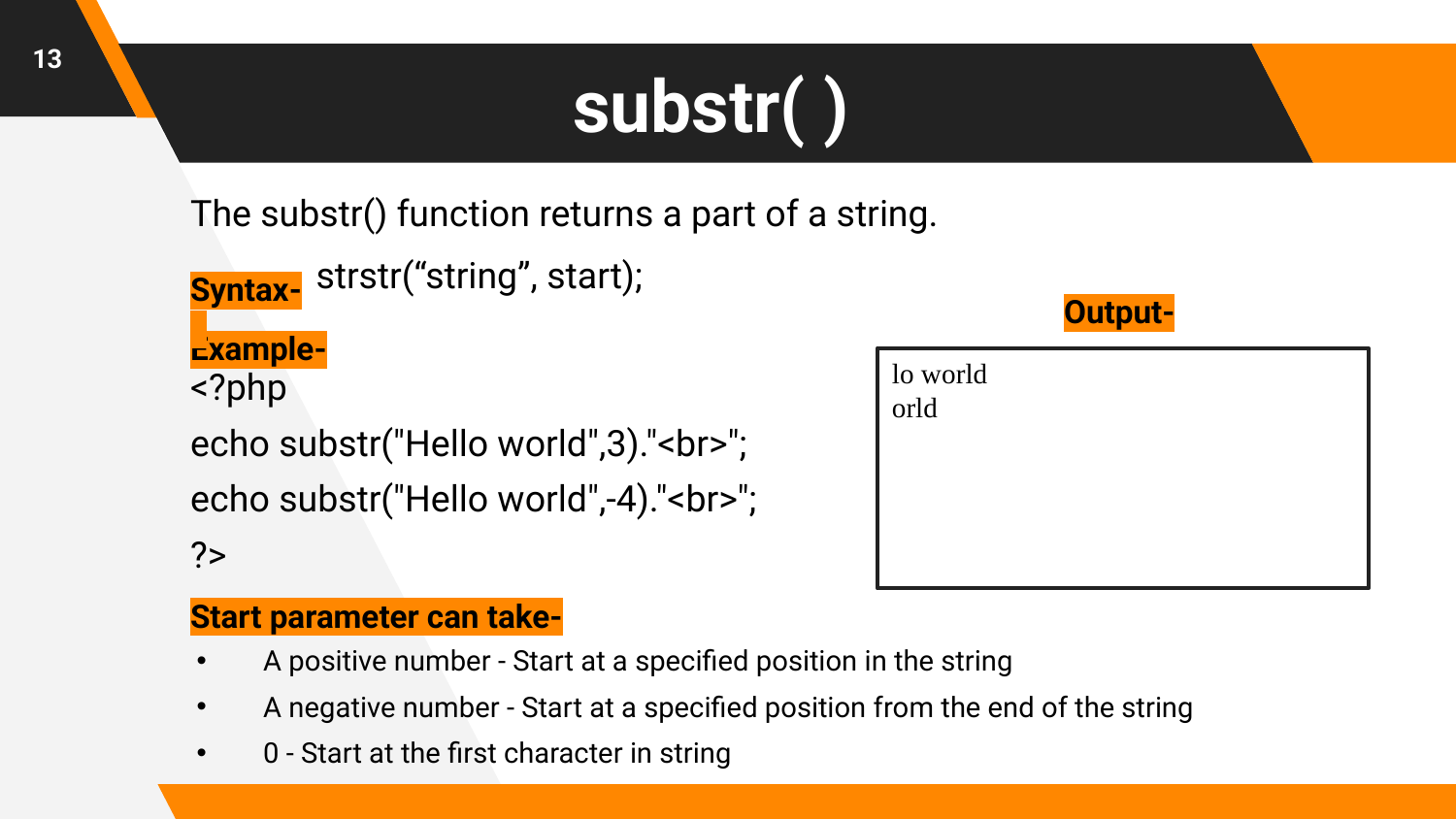

13
# substr( )
The substr() function returns a part of a string.
              strstr(“string”, start);

<?php
echo substr("Hello world",3)."<br>";
echo substr("Hello world",-4)."<br>";
?>

A positive number - Start at a specified position in the string
A negative number - Start at a specified position from the end of the string
0 - Start at the first character in string

Syntax-
Output-
Example-
lo world
orld
Start parameter can take-